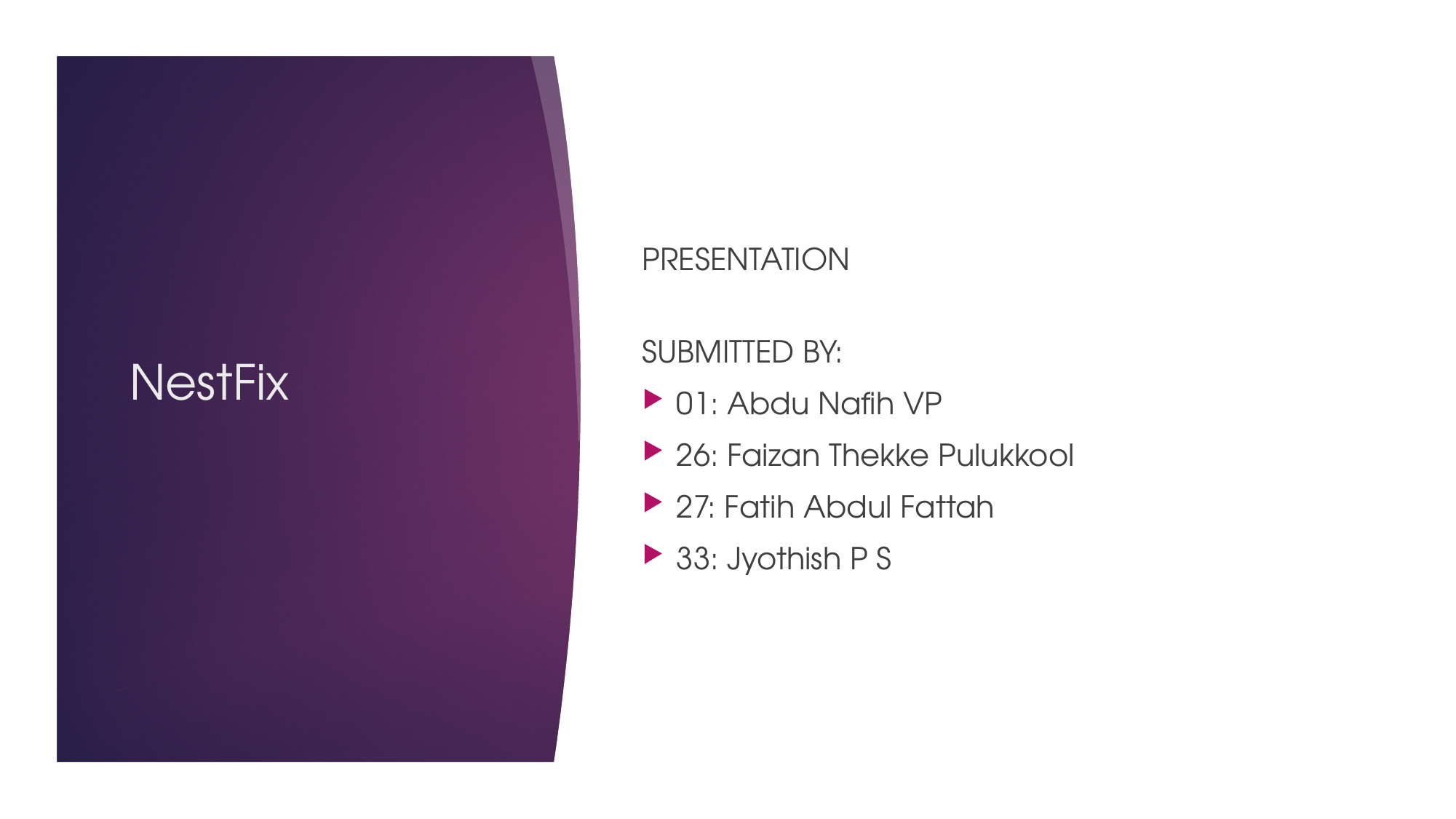

PRESENTATION

SUBMITTED BY:
01: Abdu Nafih VP
26: Faizan Thekke Pulukkool
27: Fatih Abdul Fattah
33: Jyothish P S

# NestFix